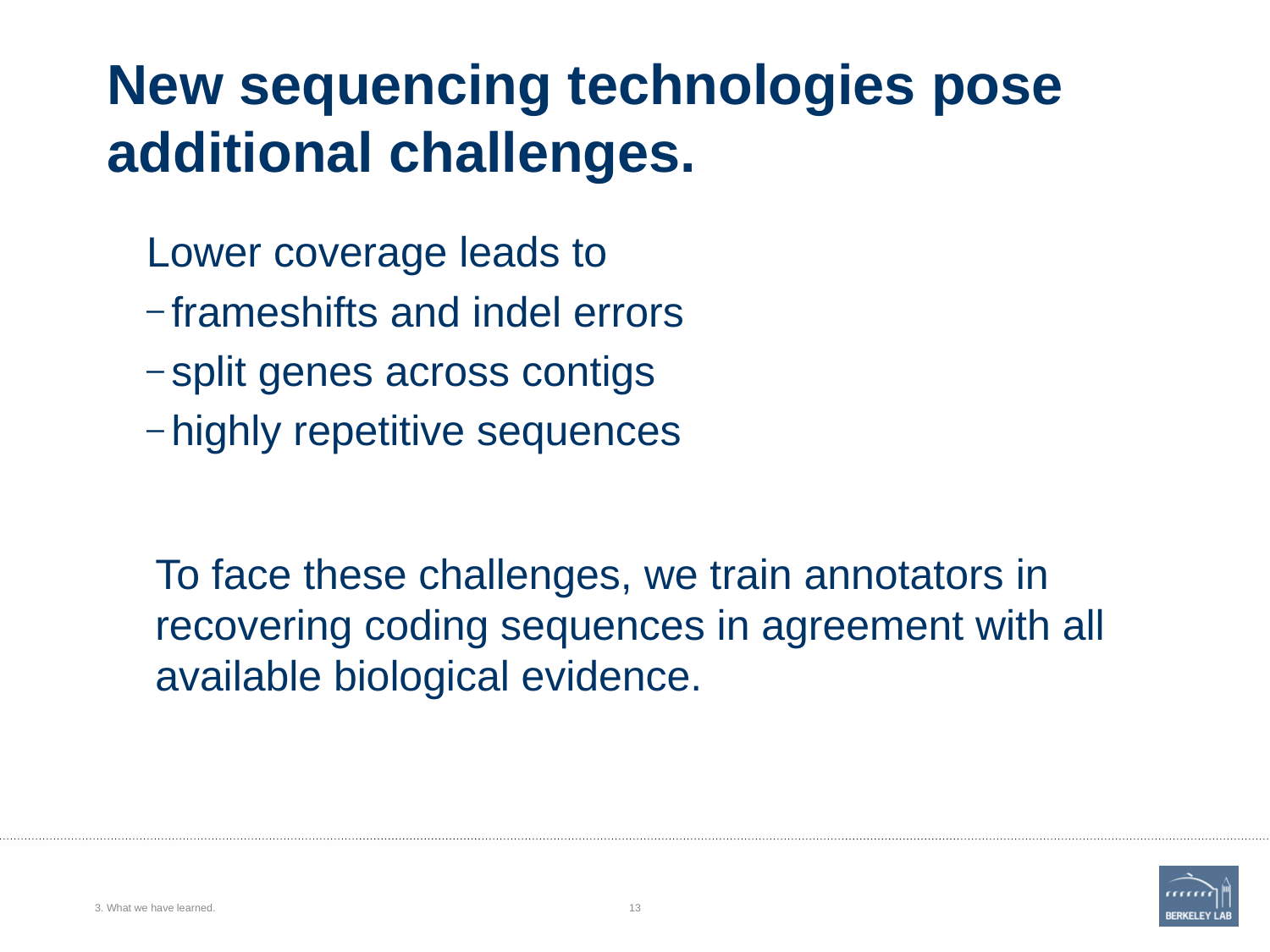

# New sequencing technologies pose additional challenges.
Lower coverage leads to
frameshifts and indel errors
split genes across contigs
highly repetitive sequences

	To face these challenges, we train annotators in recovering coding sequences in agreement with all available biological evidence.
3. What we have learned.
13